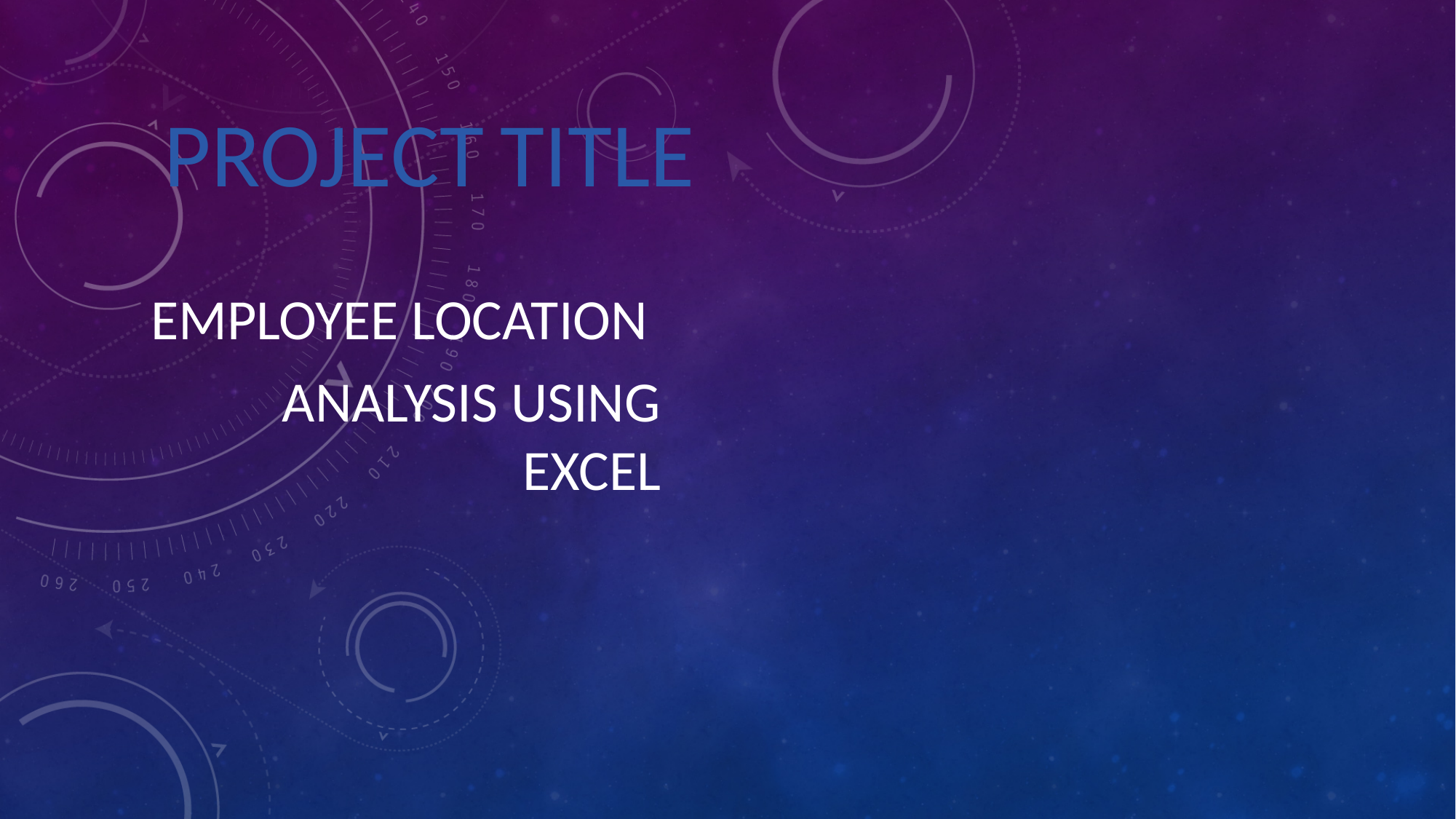

# PROJECT TITLE
Employee location
  Analysis using excel